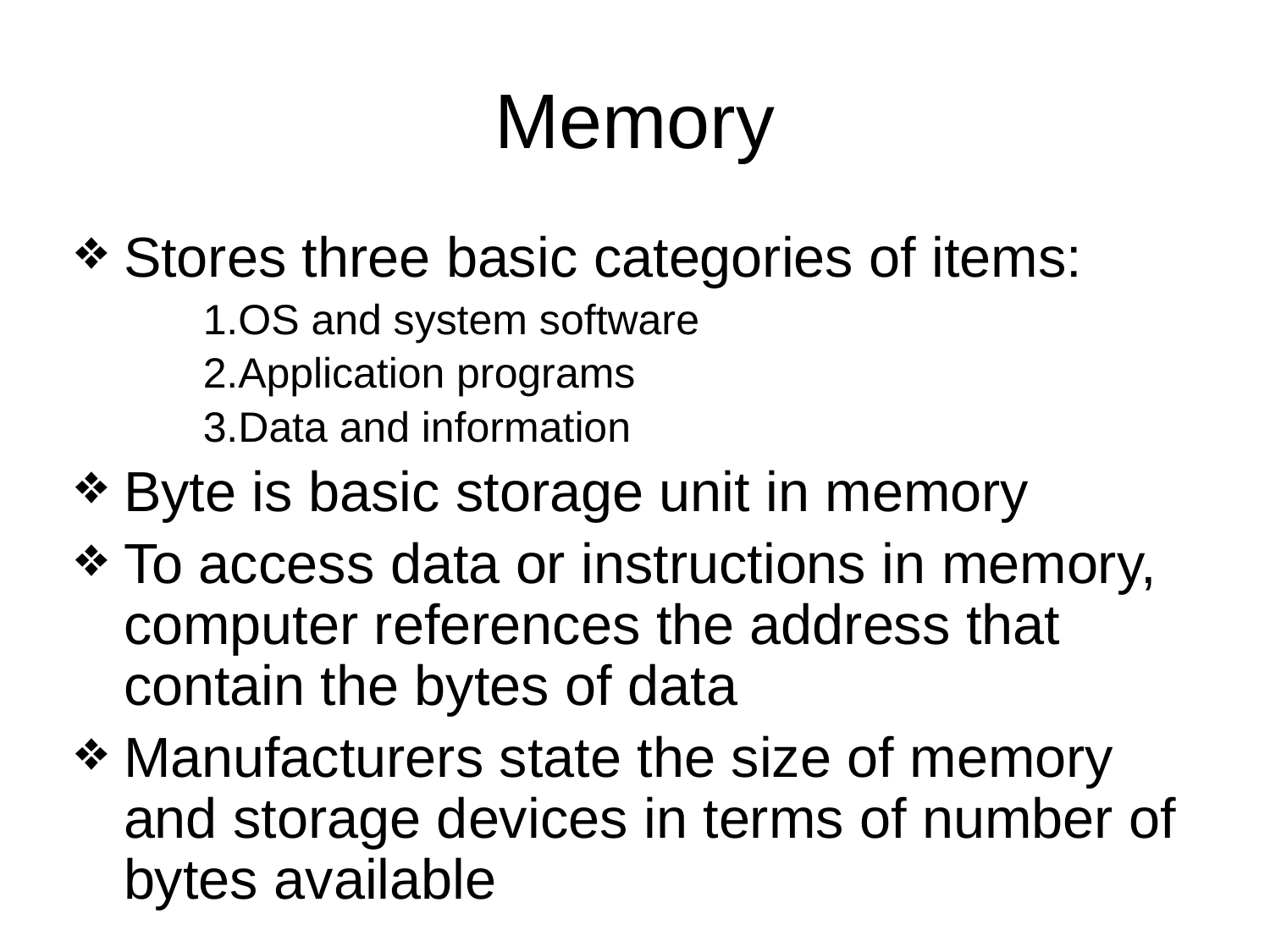

# Memory
Stores three basic categories of items:
OS and system software
Application programs
Data and information
Byte is basic storage unit in memory
To access data or instructions in memory, computer references the address that contain the bytes of data
Manufacturers state the size of memory and storage devices in terms of number of bytes available